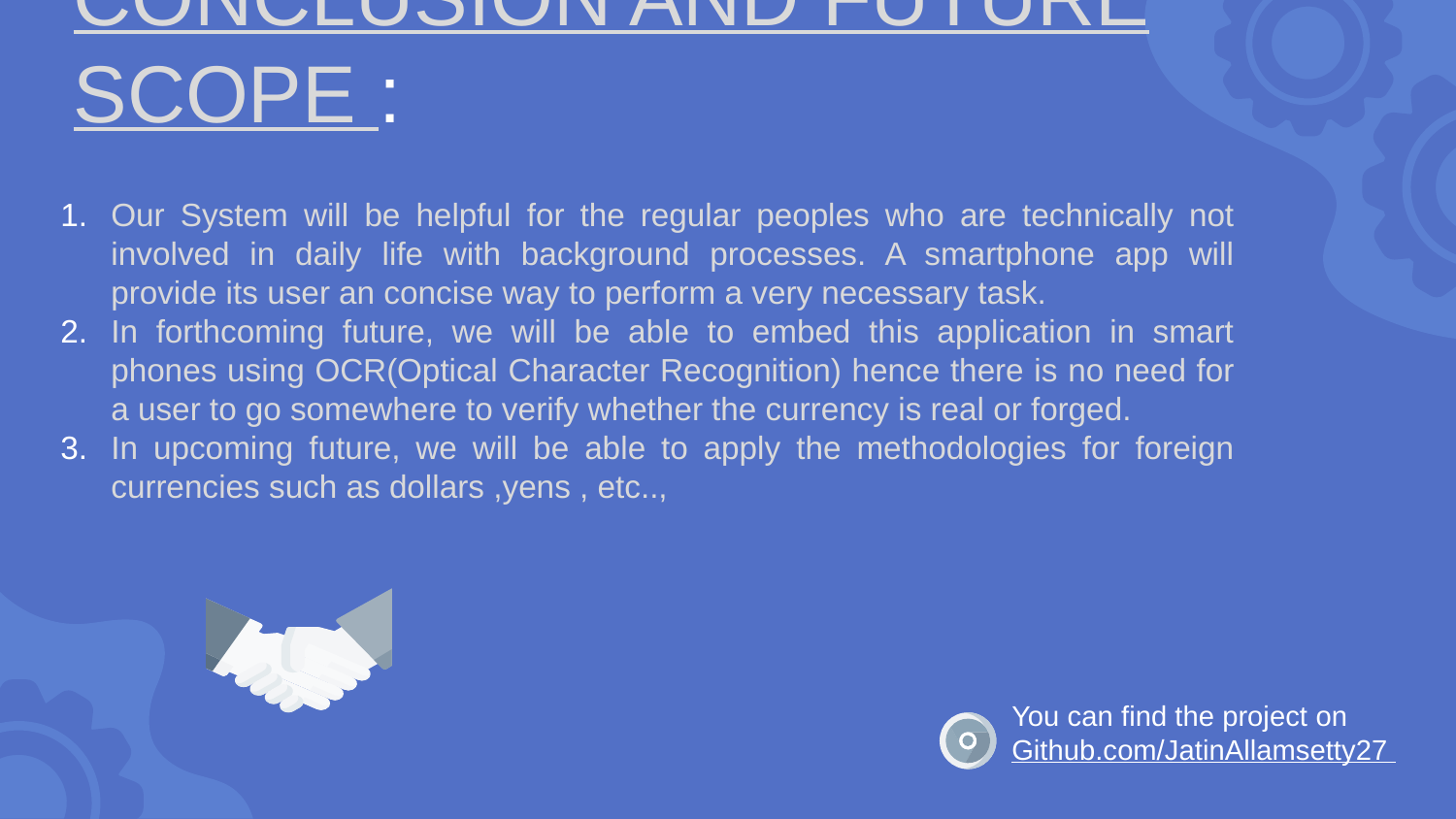

# CONCLUSION AND FUTURE SCOPE :
Our System will be helpful for the regular peoples who are technically not involved in daily life with background processes. A smartphone app will provide its user an concise way to perform a very necessary task.
In forthcoming future, we will be able to embed this application in smart phones using OCR(Optical Character Recognition) hence there is no need for a user to go somewhere to verify whether the currency is real or forged.
In upcoming future, we will be able to apply the methodologies for foreign currencies such as dollars ,yens , etc..,

You can find the project on
Github.com/JatinAllamsetty27